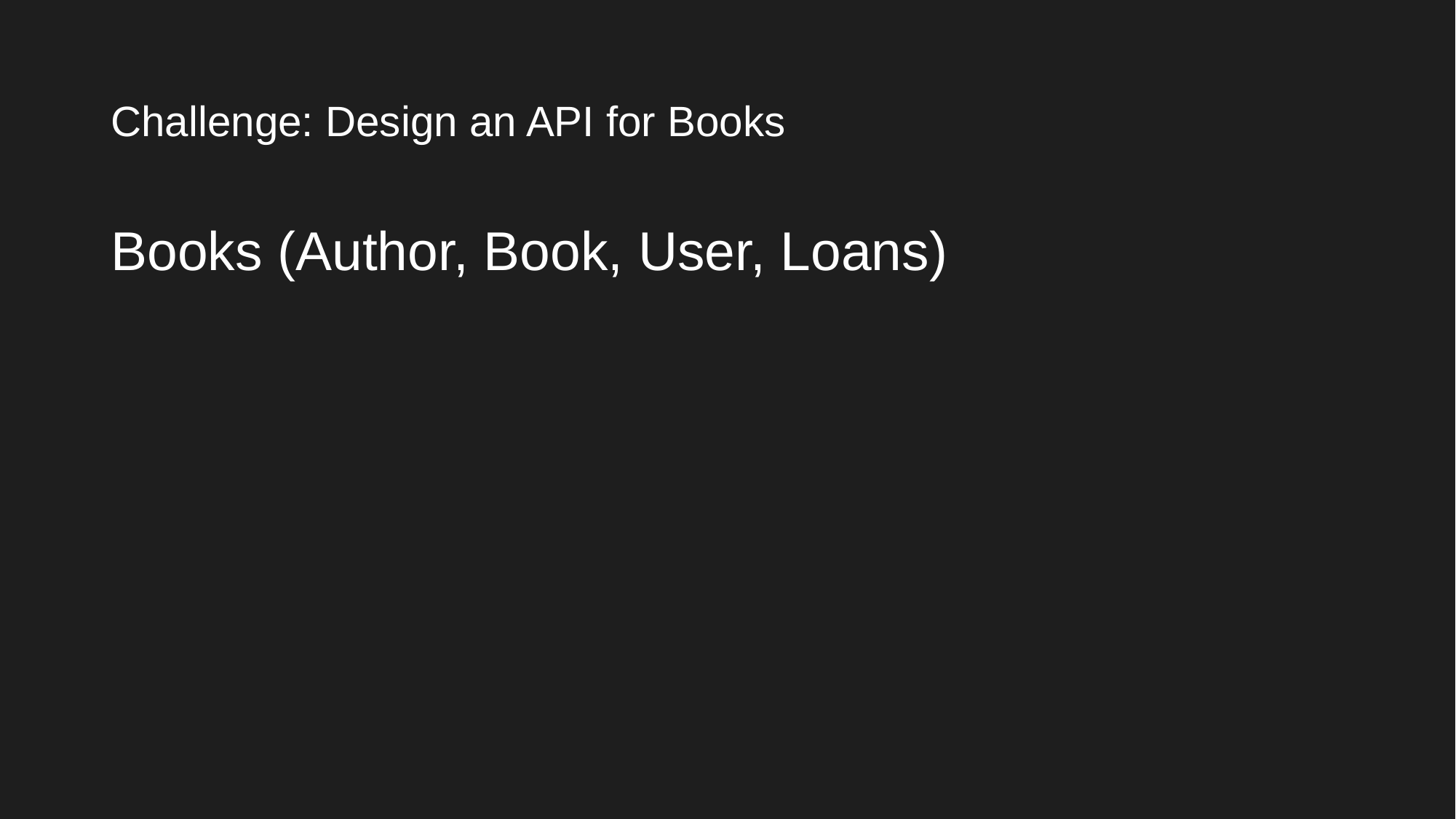

# Challenge: Design an API for Books
Books (Author, Book, User, Loans)